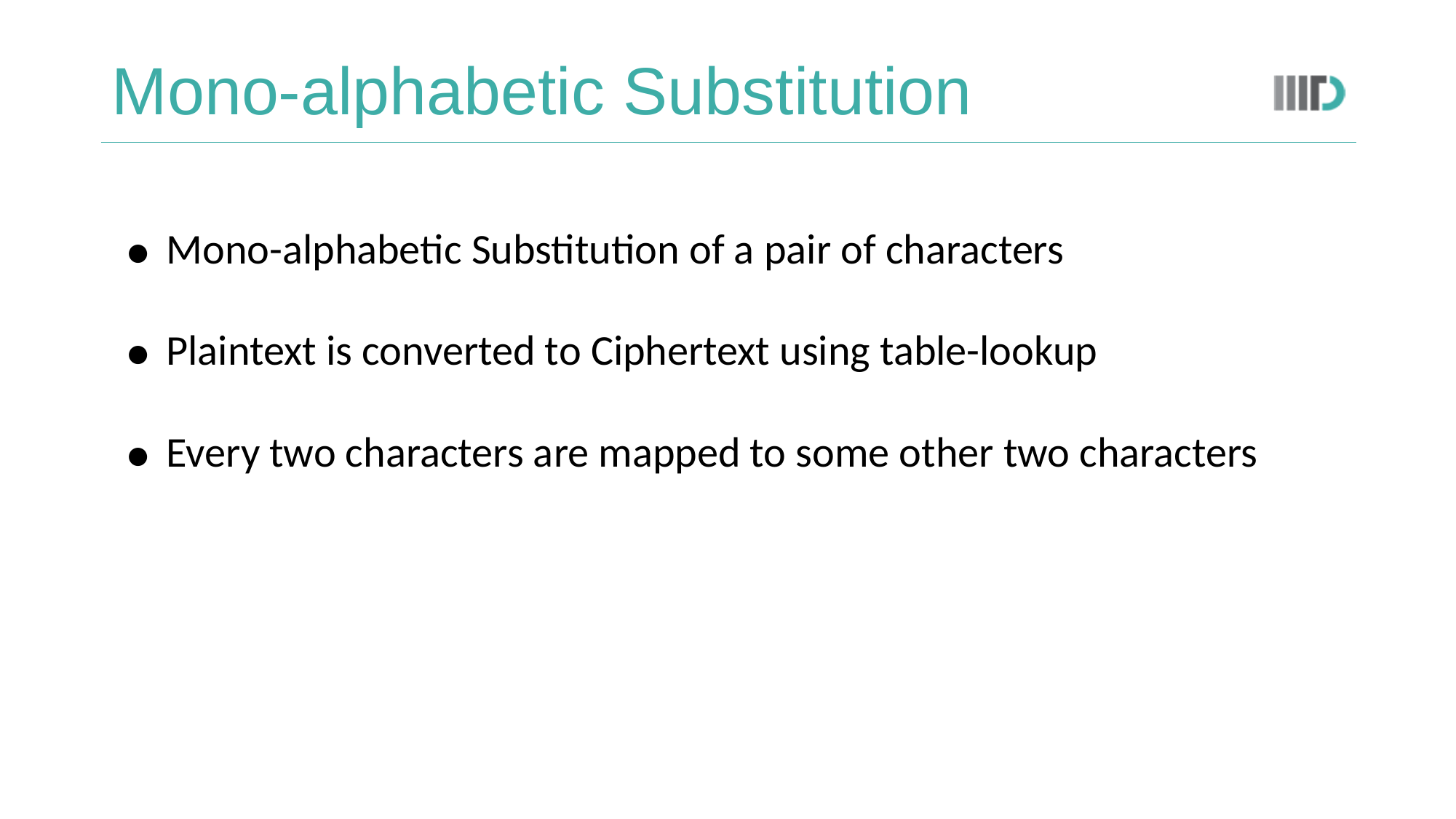

# Mono-alphabetic Substitution
Mono-alphabetic Substitution of a pair of characters
Plaintext is converted to Ciphertext using table-lookup
Every two characters are mapped to some other two characters